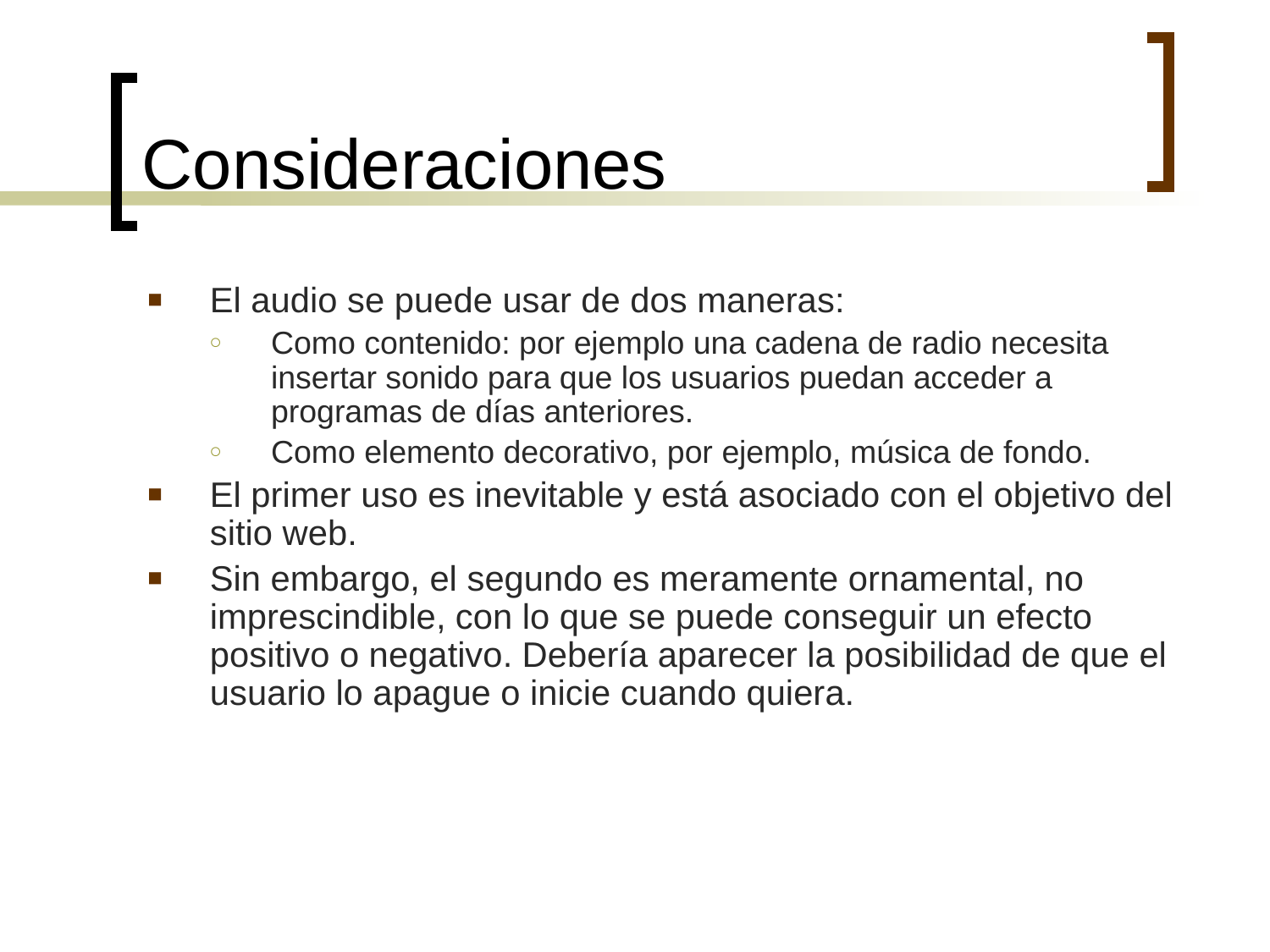

# Consideraciones
El audio se puede usar de dos maneras:
Como contenido: por ejemplo una cadena de radio necesita insertar sonido para que los usuarios puedan acceder a programas de días anteriores.
Como elemento decorativo, por ejemplo, música de fondo.
El primer uso es inevitable y está asociado con el objetivo del sitio web.
Sin embargo, el segundo es meramente ornamental, no imprescindible, con lo que se puede conseguir un efecto positivo o negativo. Debería aparecer la posibilidad de que el usuario lo apague o inicie cuando quiera.